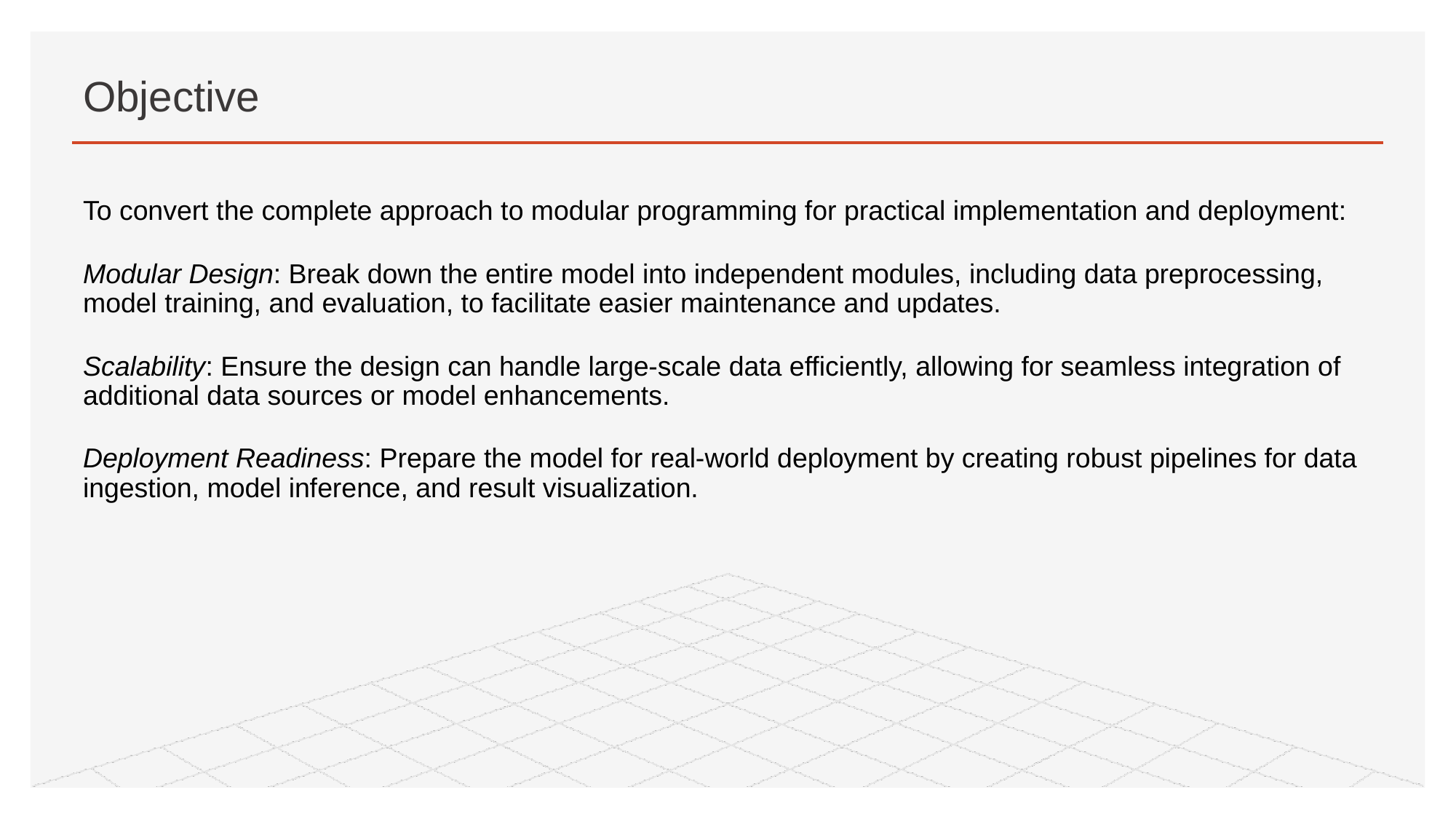

# Objective
To convert the complete approach to modular programming for practical implementation and deployment:
Modular Design: Break down the entire model into independent modules, including data preprocessing, model training, and evaluation, to facilitate easier maintenance and updates.
Scalability: Ensure the design can handle large-scale data efficiently, allowing for seamless integration of additional data sources or model enhancements.
Deployment Readiness: Prepare the model for real-world deployment by creating robust pipelines for data ingestion, model inference, and result visualization.